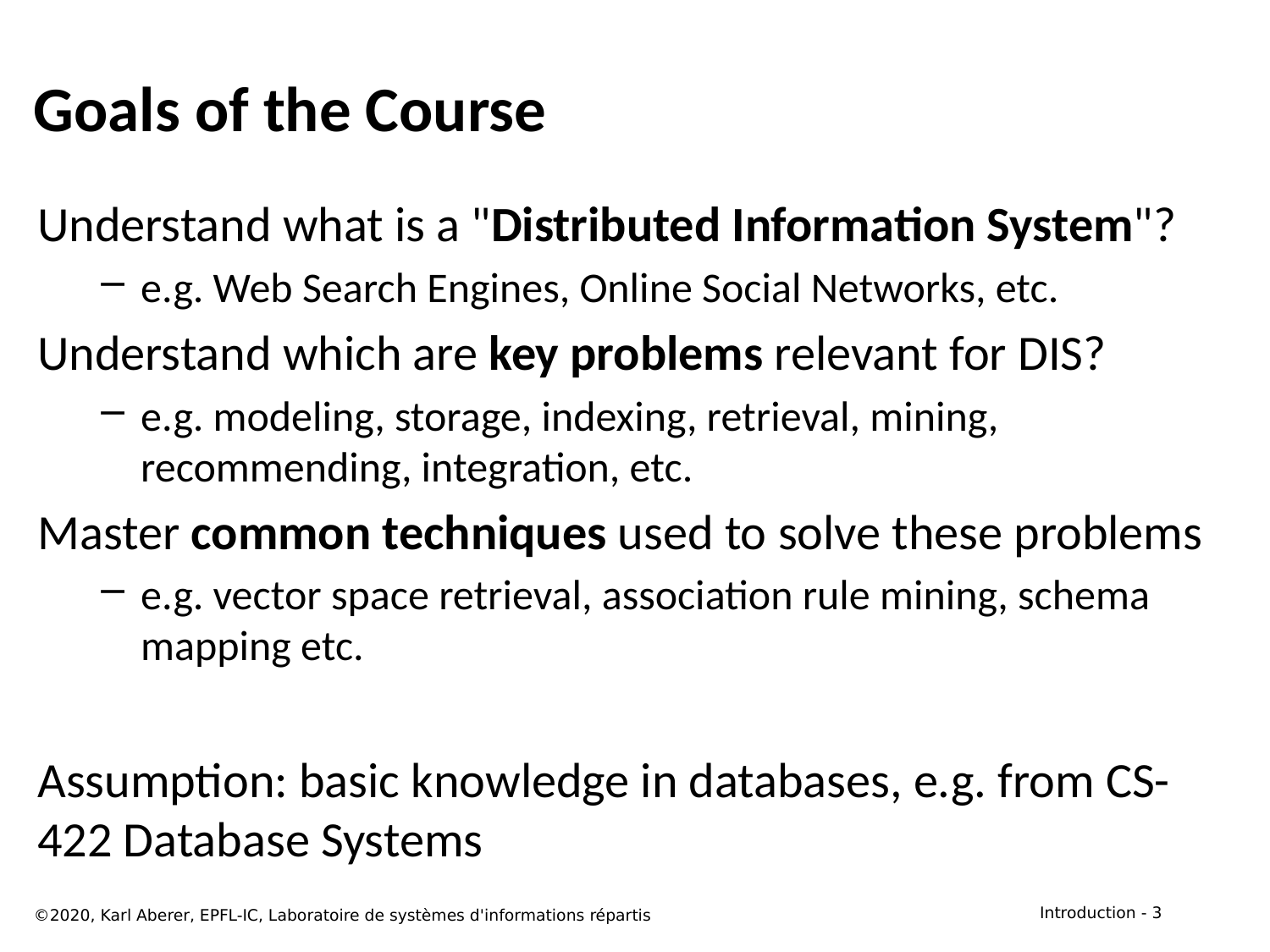

# Goals of the Course
Understand what is a "Distributed Information System"?
e.g. Web Search Engines, Online Social Networks, etc.
Understand which are key problems relevant for DIS?
e.g. modeling, storage, indexing, retrieval, mining, recommending, integration, etc.
Master common techniques used to solve these problems
e.g. vector space retrieval, association rule mining, schema mapping etc.

Assumption: basic knowledge in databases, e.g. from CS-422 Database Systems

©2020, Karl Aberer, EPFL-IC, Laboratoire de systèmes d'informations répartis